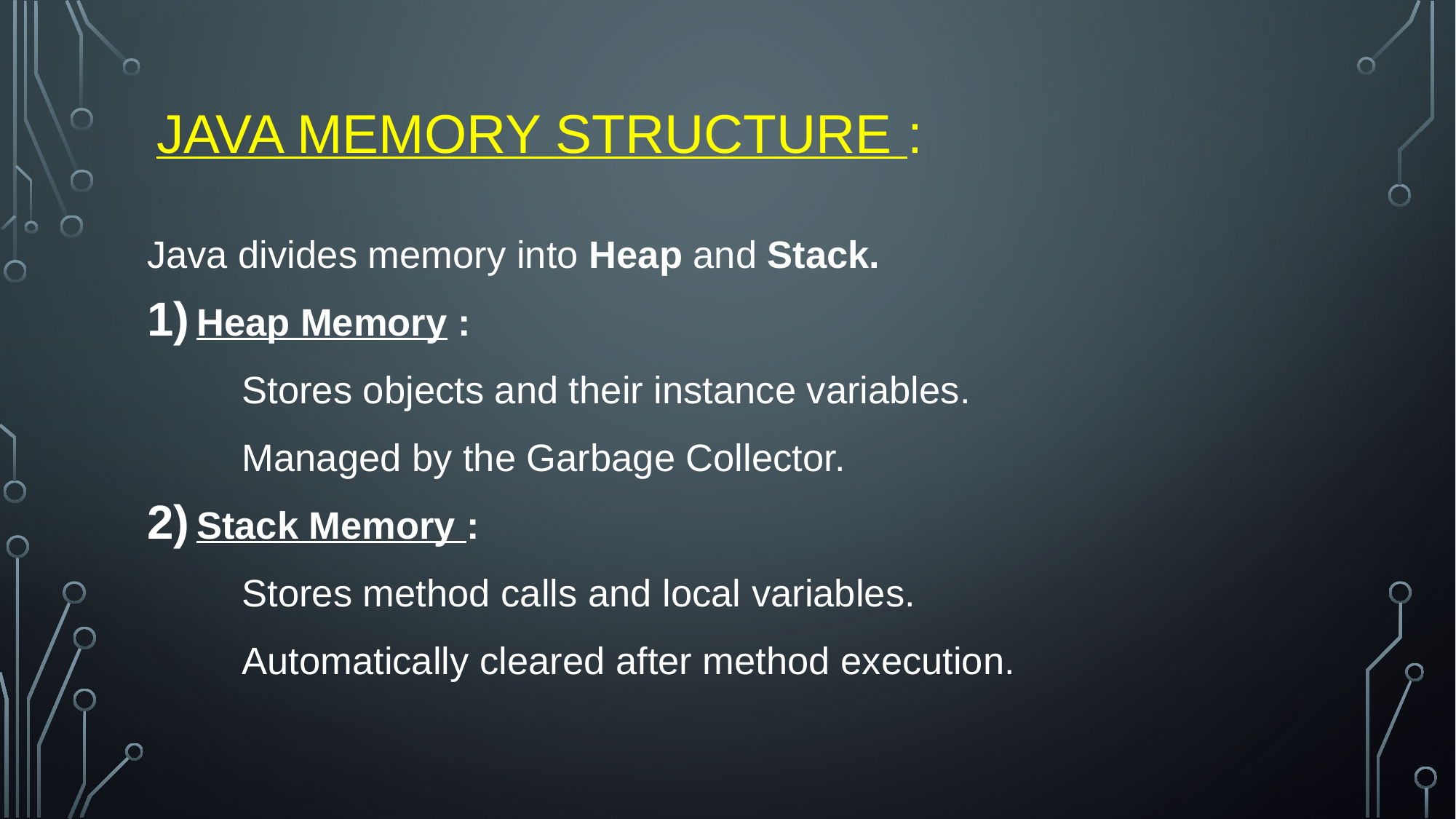

# Java Memory Structure :
Java divides memory into Heap and Stack.
Heap Memory :
         Stores objects and their instance variables.
         Managed by the Garbage Collector.
Stack Memory :
         Stores method calls and local variables.
         Automatically cleared after method execution.